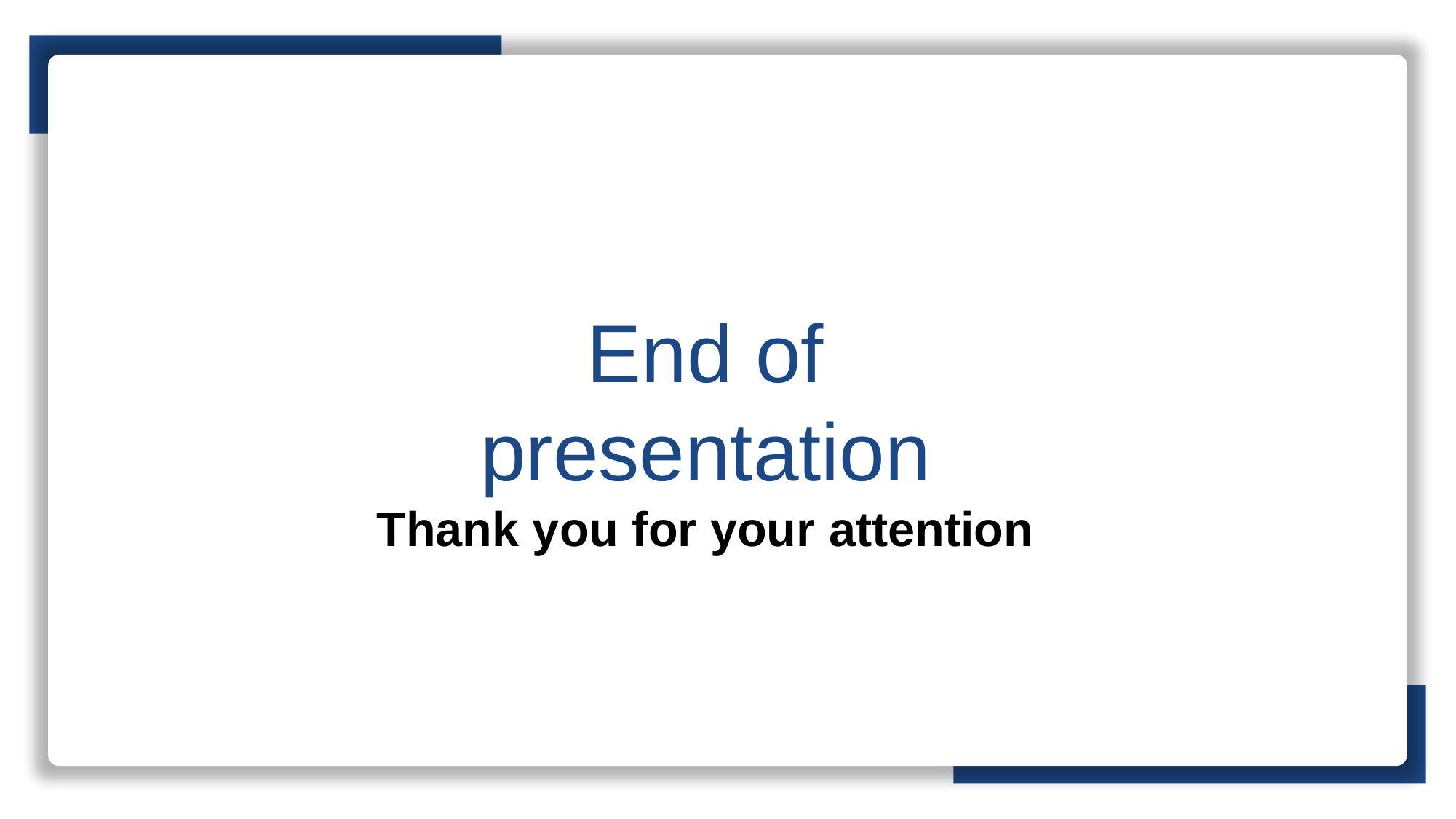

End of presentation
Thank you for your attention